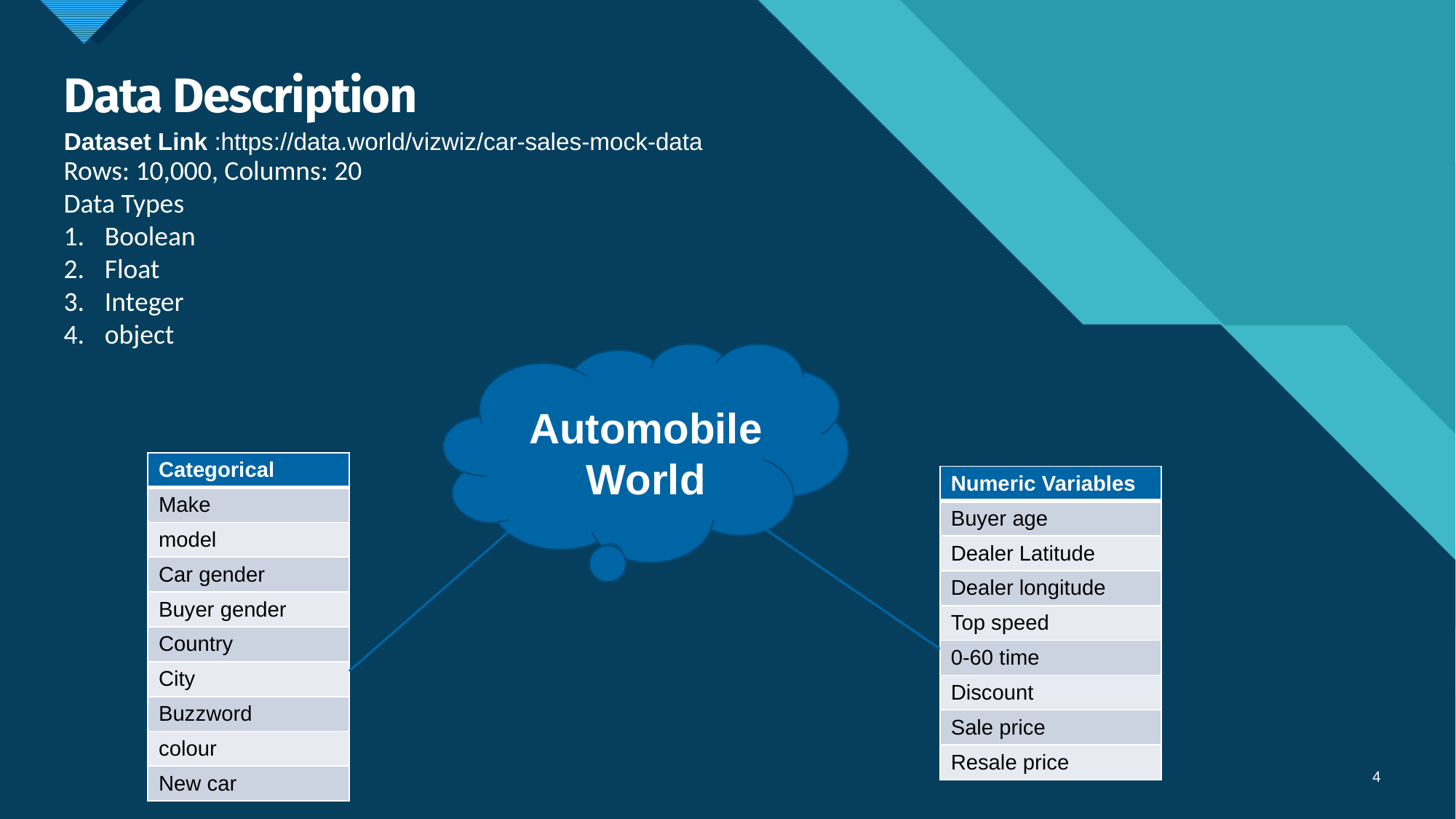

# Data Description
Dataset Link :https://data.world/vizwiz/car-sales-mock-data

Rows: 10,000, Columns: 20
Data Types
Boolean
Float
Integer
object

Automobile World
| Categorical |
| --- |
| Make |
| model |
| Car gender |
| Buyer gender |
| Country |
| City |
| Buzzword |
| colour |
| New car |
| Numeric Variables |
| --- |
| Buyer age |
| Dealer Latitude |
| Dealer longitude |
| Top speed |
| 0-60 time |
| Discount |
| Sale price |
| Resale price |
4